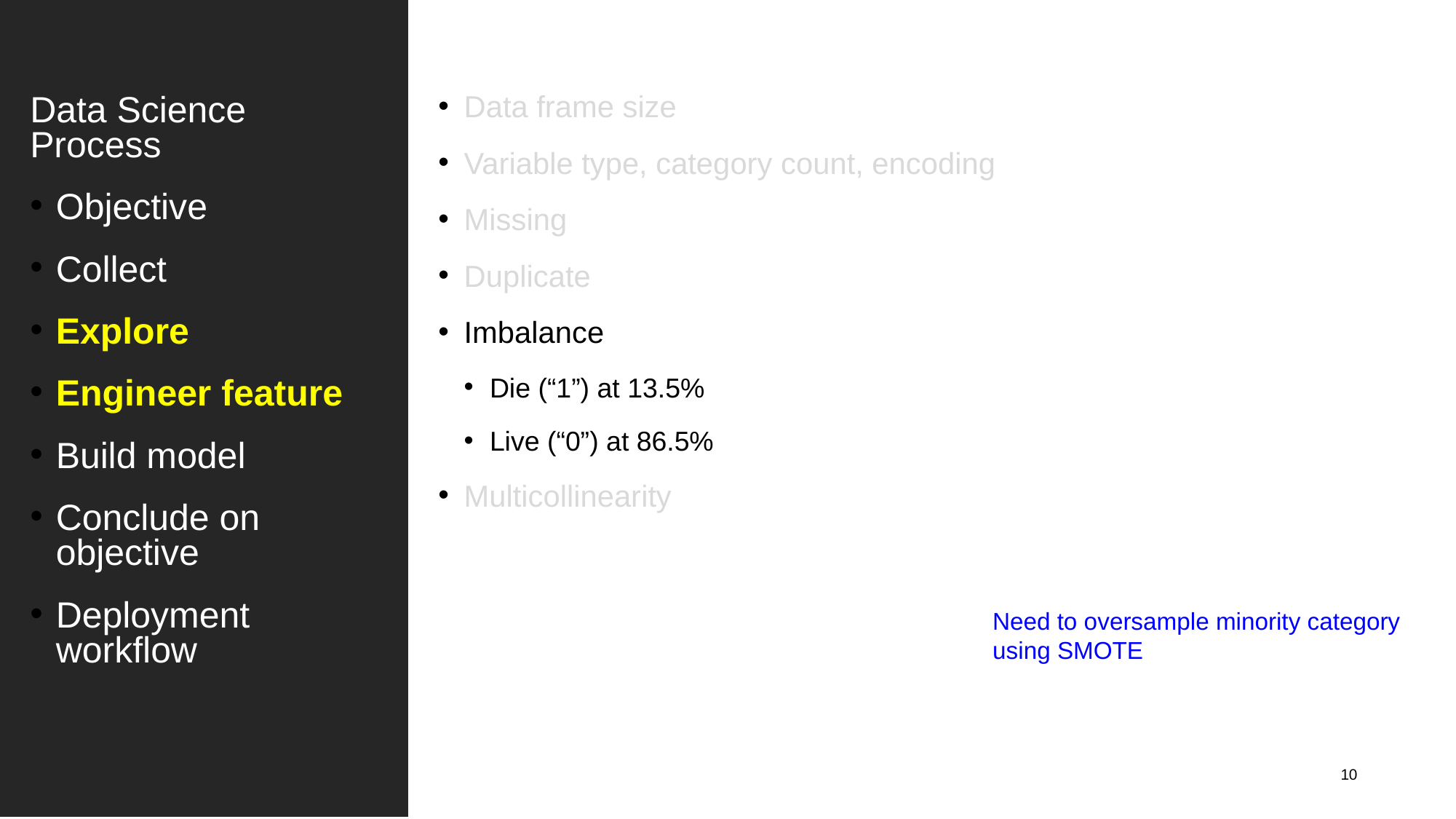

Data Science Process
Objective
Collect
Explore
Engineer feature
Build model
Conclude on objective
Deployment workflow
Data frame size
Variable type, category count, encoding
Missing
Duplicate
Imbalance
Die (“1”) at 13.5%
Live (“0”) at 86.5%
Multicollinearity
Need to oversample minority category using SMOTE
10